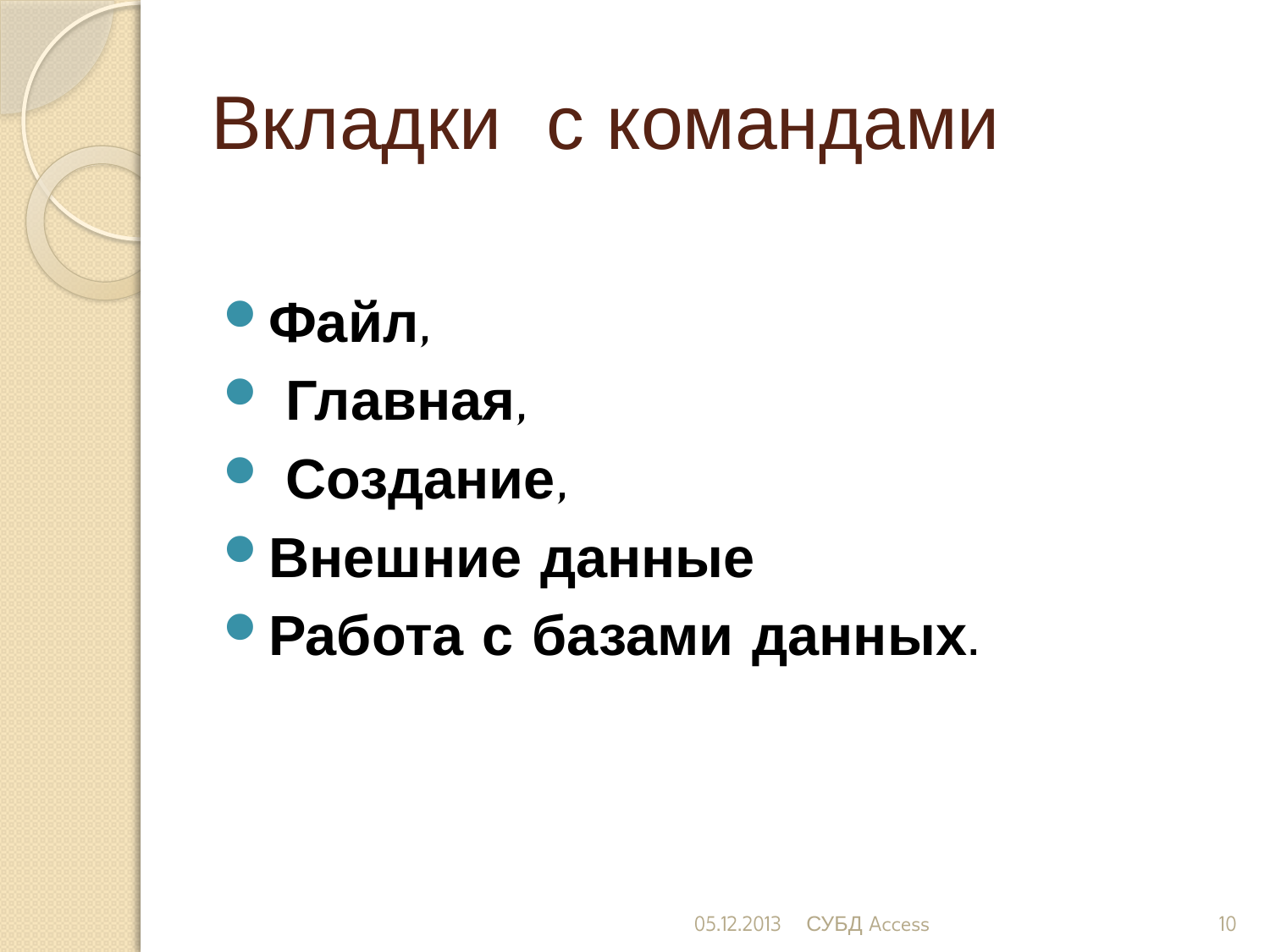

# Вкладки  с командами

Файл,
 Главная,
 Создание,
Внешние данные
Работа с базами данных.

05.12.2013
СУБД Access
10